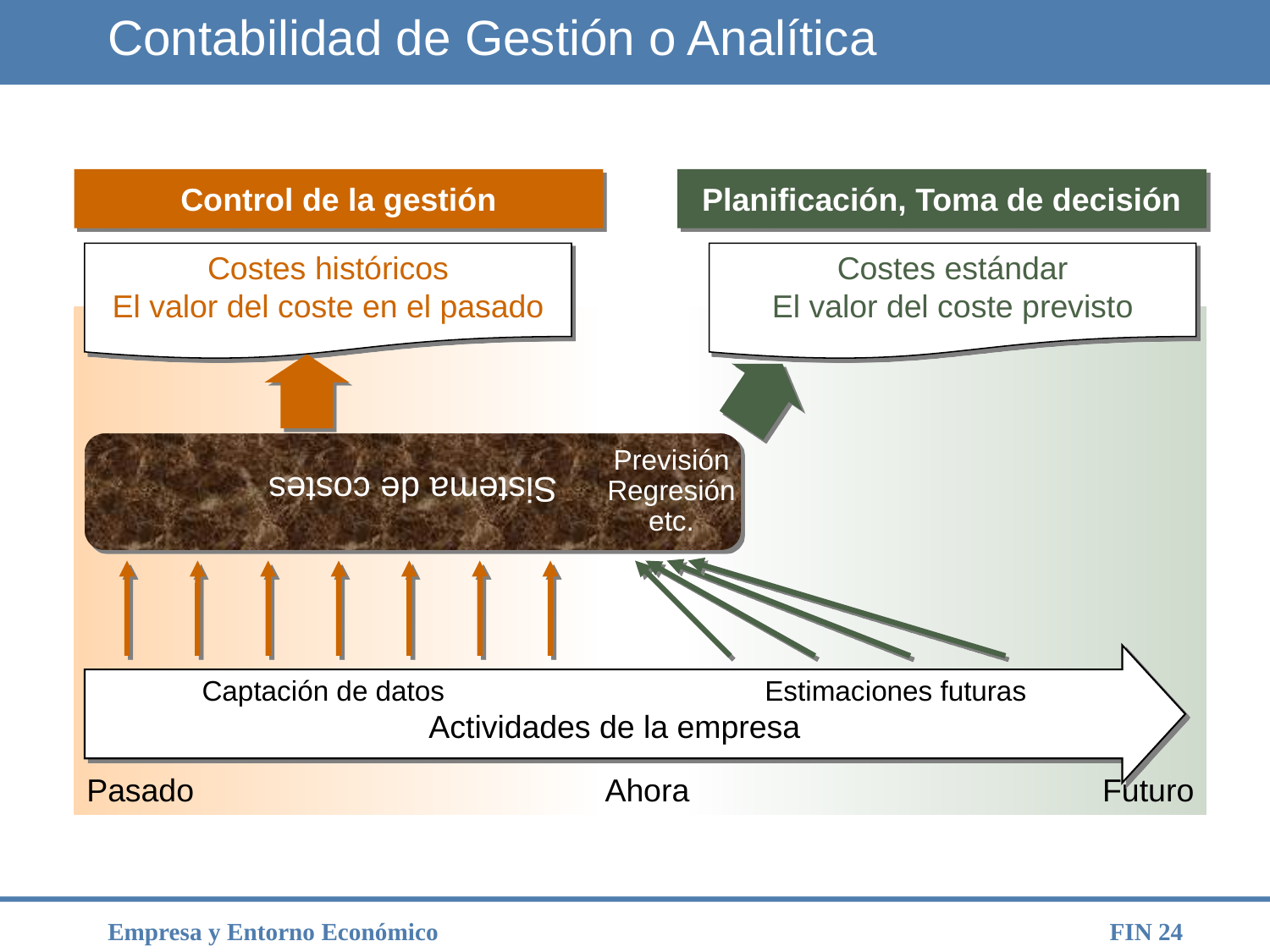

# Contabilidad de Gestión o Analítica
Sistema de costes
Control de la gestión
Planificación, Toma de decisión
Costes históricos
El valor del coste en el pasado
Costes estándar
El valor del coste previsto
Pasado
Ahora
Futuro

Previsión
Regresión
etc.

Actividades de la empresa
Captación de datos
Estimaciones futuras